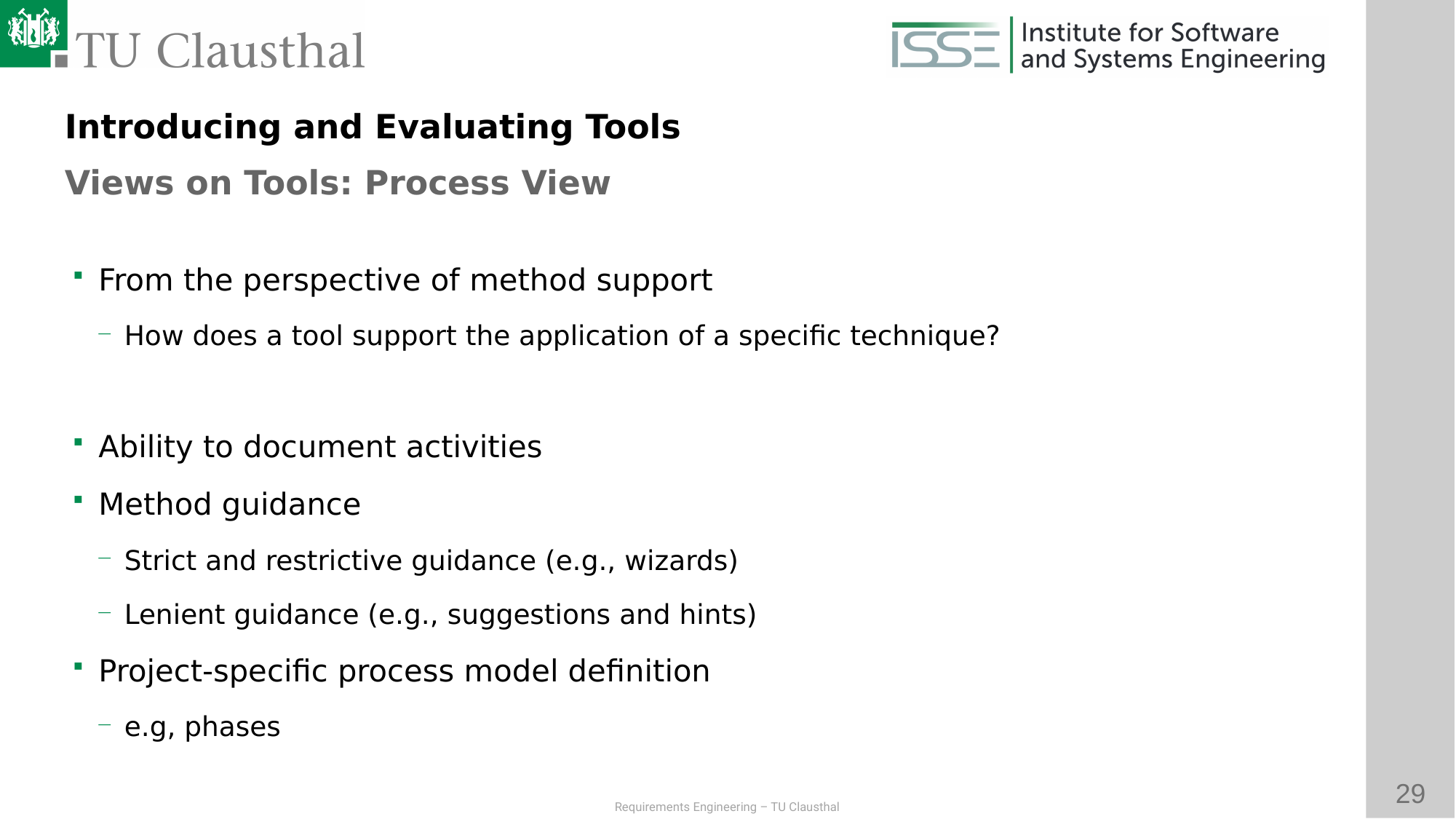

Introducing and Evaluating Tools
Views on Tools: Process View

# From the perspective of method support
How does a tool support the application of a specific technique?

Ability to document activities
Method guidance
Strict and restrictive guidance (e.g., wizards)
Lenient guidance (e.g., suggestions and hints)
Project-specific process model definition
e.g, phases